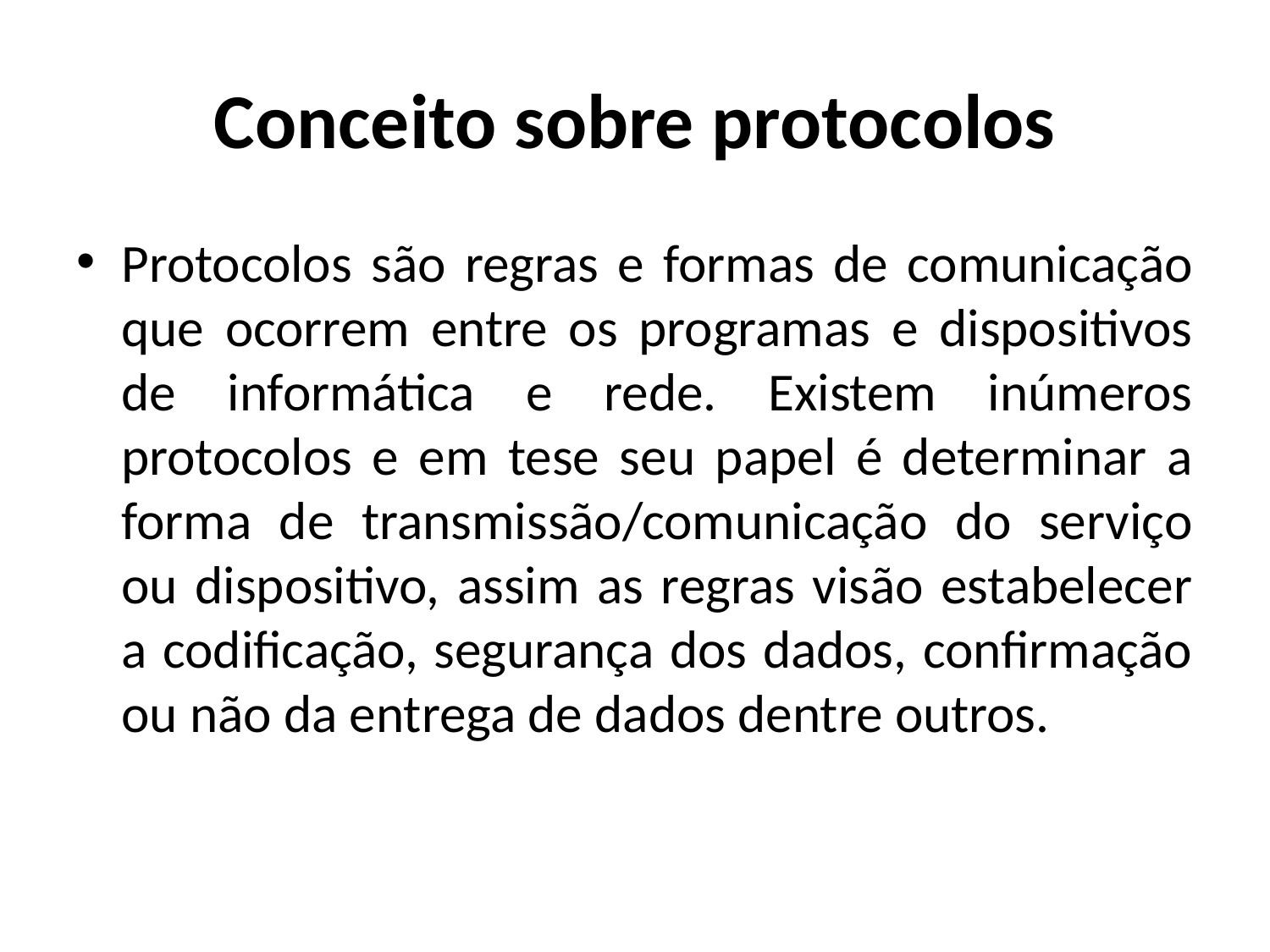

# Conceito sobre protocolos
Protocolos são regras e formas de comunicação que ocorrem entre os programas e dispositivos de informática e rede. Existem inúmeros protocolos e em tese seu papel é determinar a forma de transmissão/comunicação do serviço ou dispositivo, assim as regras visão estabelecer a codificação, segurança dos dados, confirmação ou não da entrega de dados dentre outros.